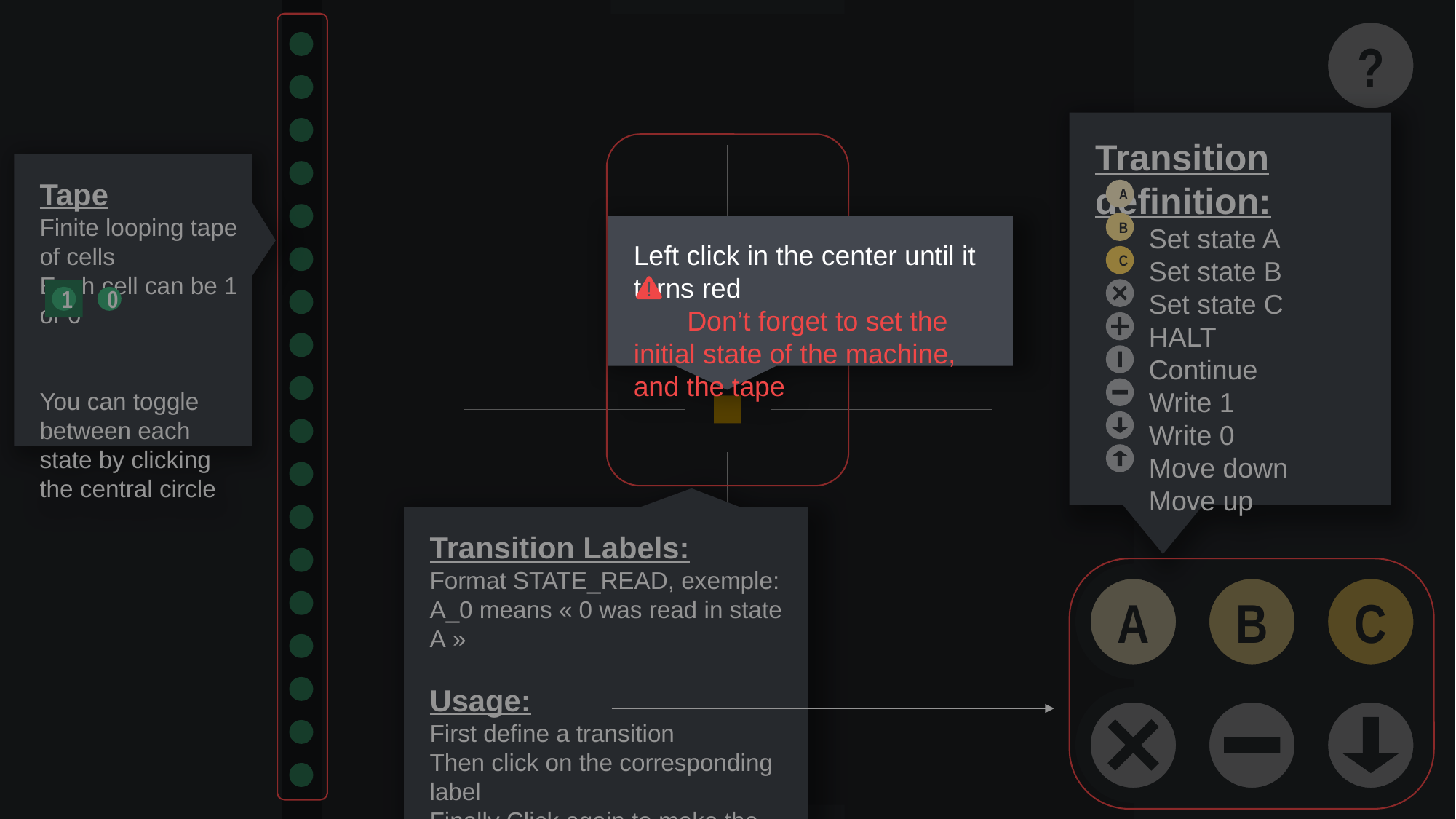

Transition definition:
	Set state A
	Set state B
	Set state C
	HALT
	Continue
	Write 1
	Write 0
	Move down
	Move up
A
B
C

Tape
Finite looping tape of cells
Each cell can be 1 or 0

You can toggle between each state by clicking the central circle

1
0
Transition Labels:
Format STATE_READ, exemple:
A_0 means « 0 was read in state A »

Usage:
First define a transition
Then click on the corresponding label
Finally Click again to make the labels reappear
You can define each transition only once

Left click in the center until it turns red
       Don’t forget to set the initial state of the machine, and the tape
!

Press Space to launch

?

A_1
A_0

B_1
B_0

C_1

C_0

A
B
C